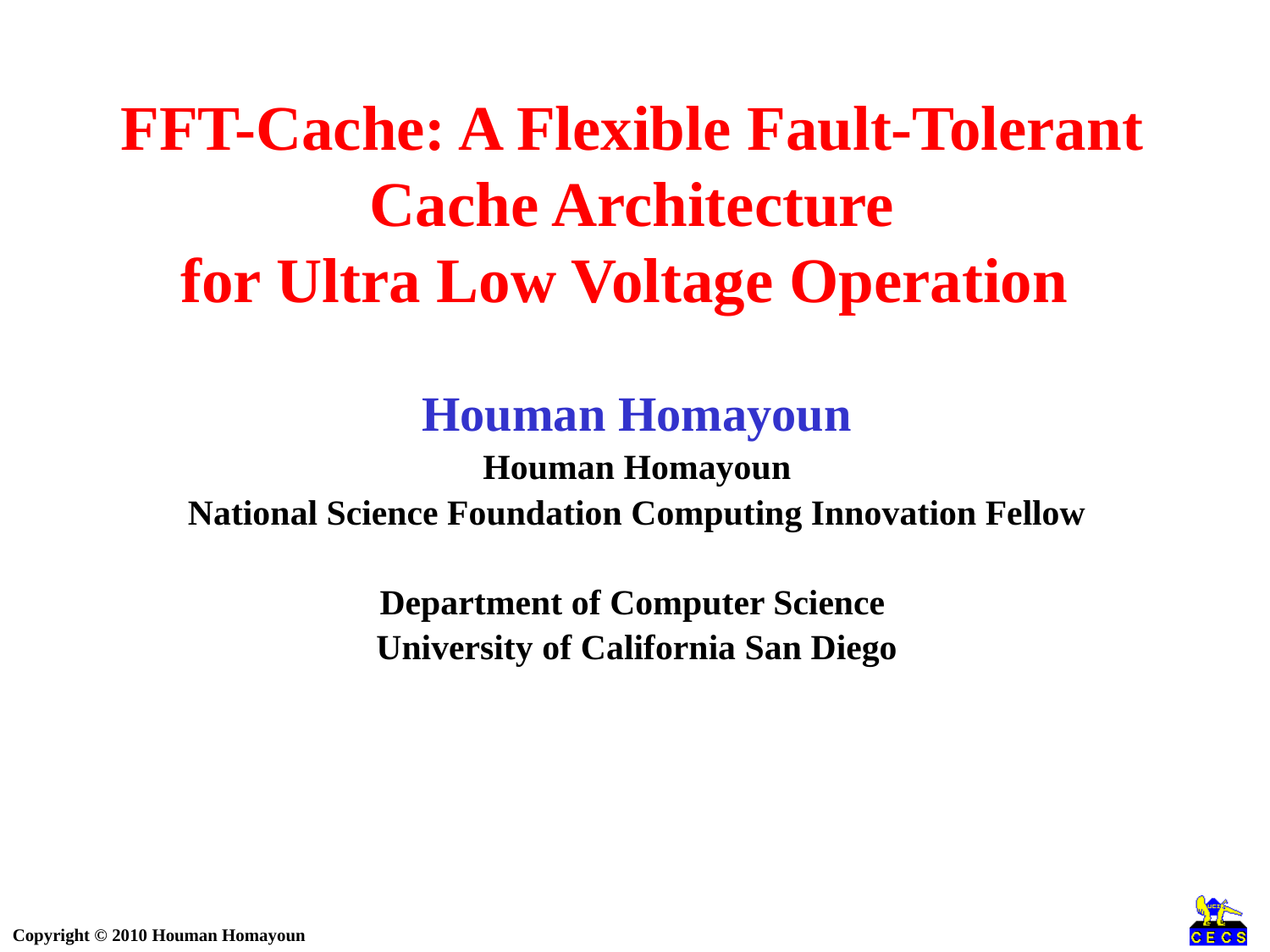

# FFT-Cache: A Flexible Fault-Tolerant Cache Architecture for Ultra Low Voltage Operation
Houman Homayoun
Houman Homayoun
National Science Foundation Computing Innovation Fellow

Department of Computer Science
University of California San Diego